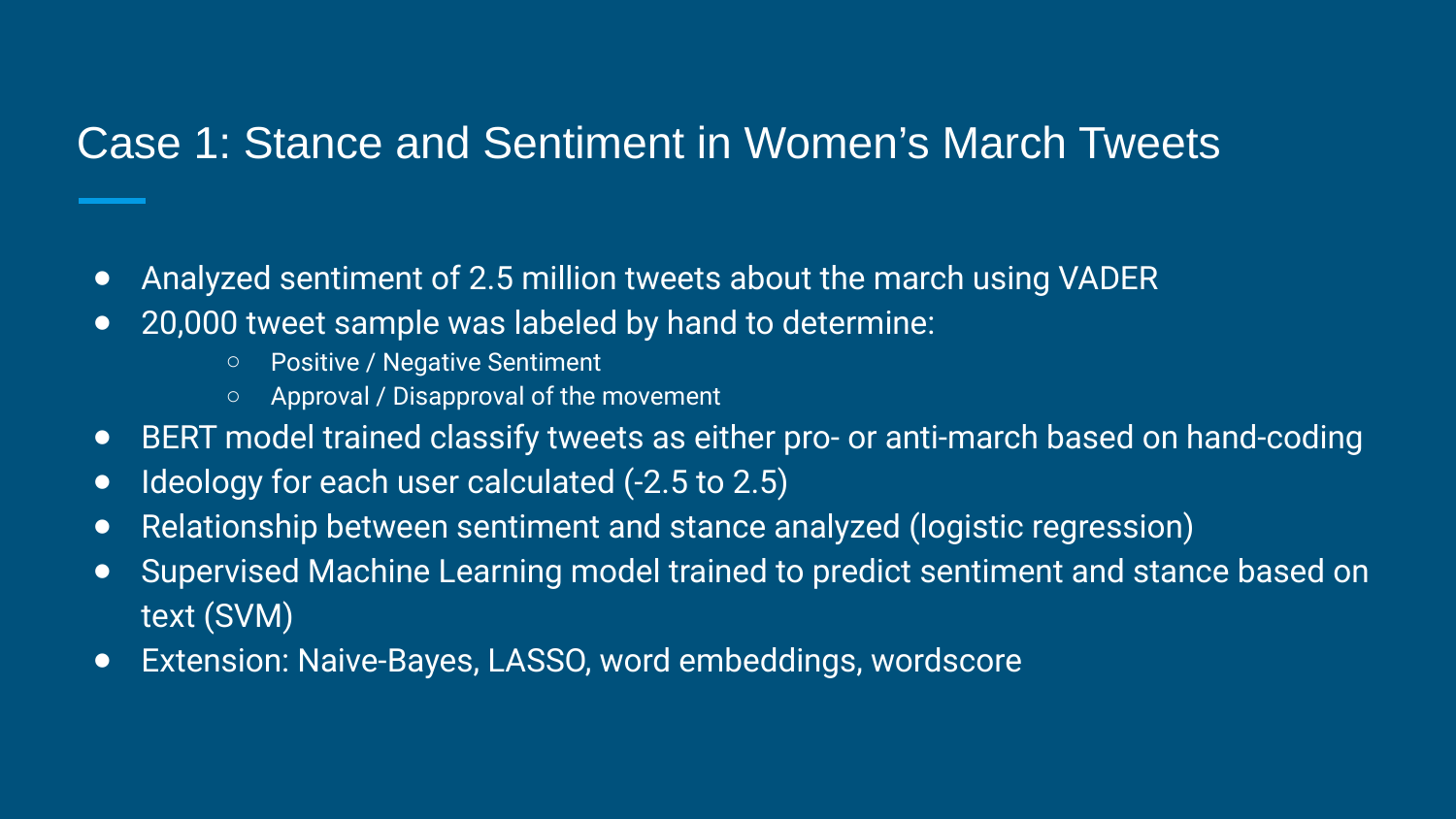

# Case 1: Stance and Sentiment in Women’s March Tweets
Analyzed sentiment of 2.5 million tweets about the march using VADER
20,000 tweet sample was labeled by hand to determine:
Positive / Negative Sentiment
Approval / Disapproval of the movement
BERT model trained classify tweets as either pro- or anti-march based on hand-coding
Ideology for each user calculated (-2.5 to 2.5)
Relationship between sentiment and stance analyzed (logistic regression)
Supervised Machine Learning model trained to predict sentiment and stance based on text (SVM)
Extension: Naive-Bayes, LASSO, word embeddings, wordscore